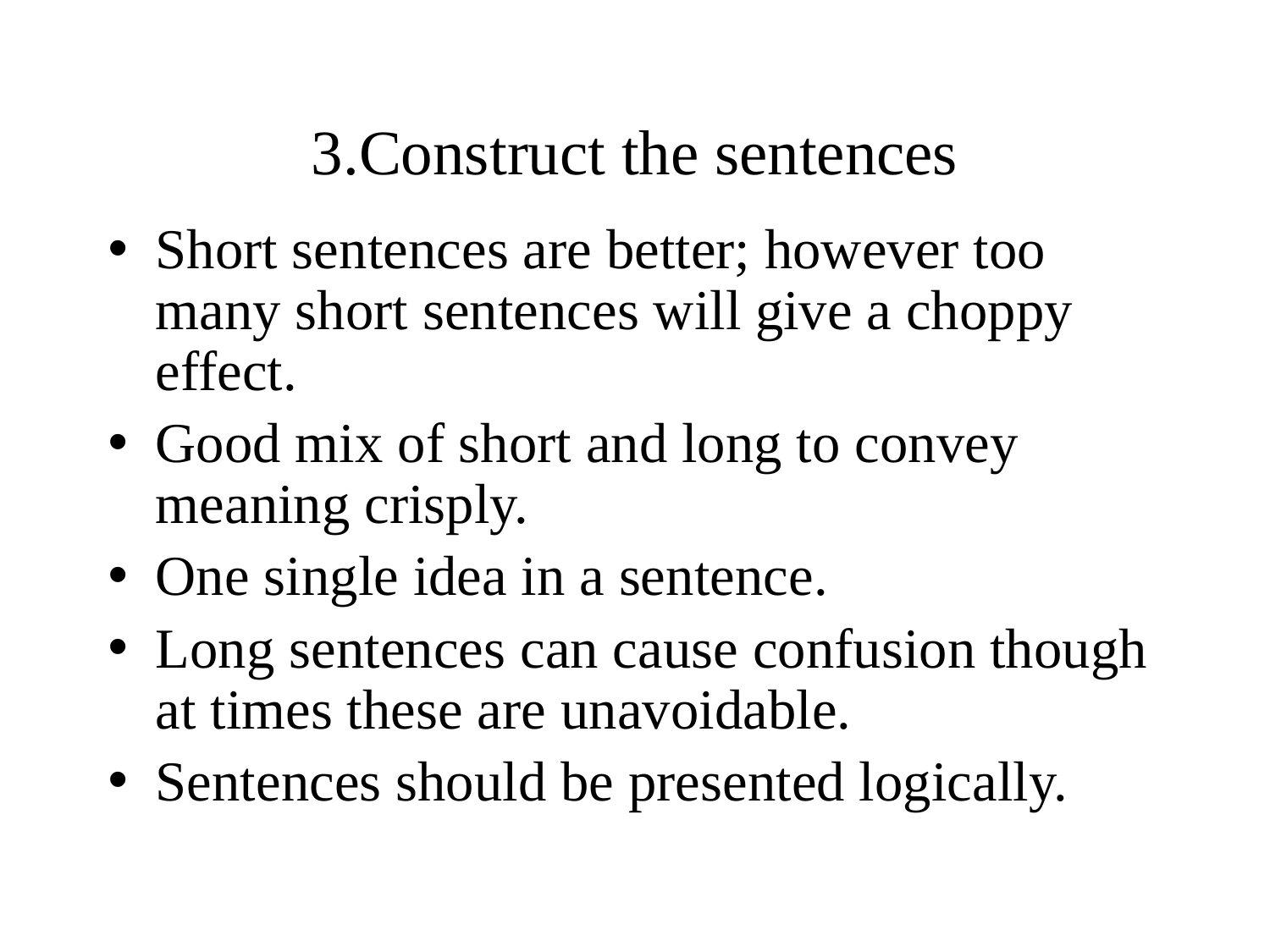

# 3.Construct the sentences
Short sentences are better; however too many short sentences will give a choppy effect.
Good mix of short and long to convey meaning crisply.
One single idea in a sentence.
Long sentences can cause confusion though at times these are unavoidable.
Sentences should be presented logically.